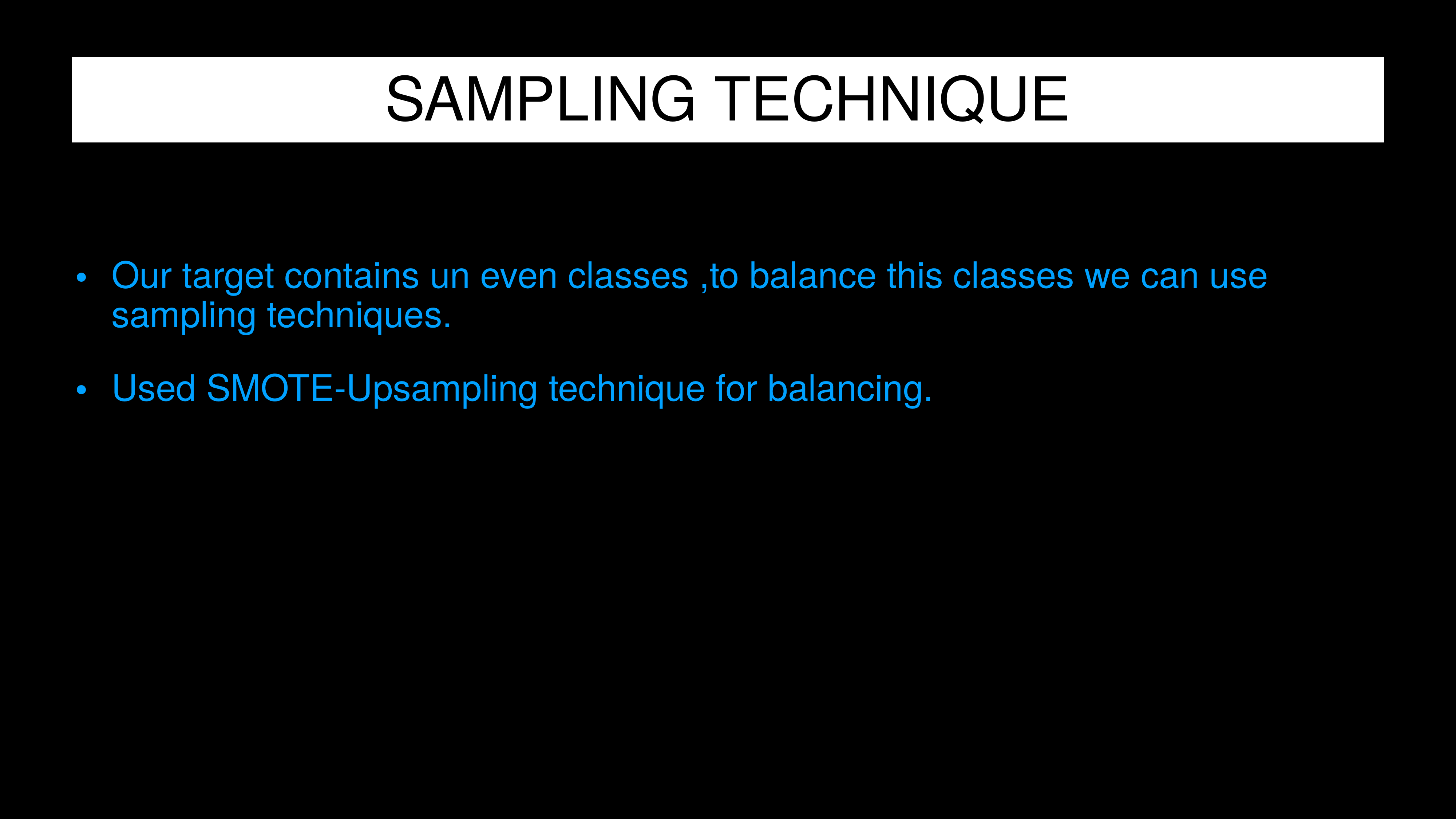

# SAMPLING TECHNIQUE

Our target contains un even classes ,to balance this classes we can use sampling techniques.
Used SMOTE-Upsampling technique for balancing.